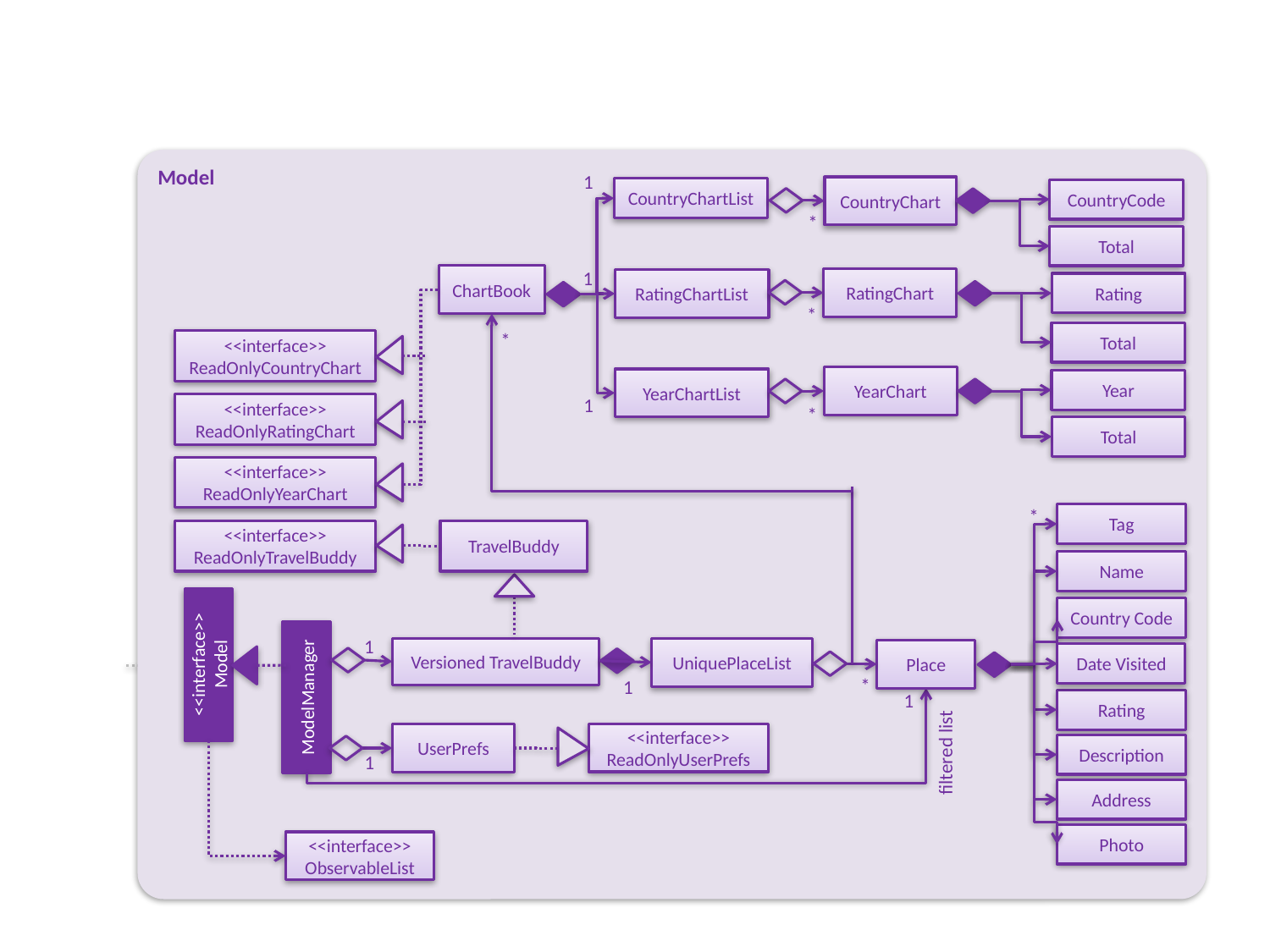

Model
1
CountryChart
CountryChartList
CountryCode

*
Total
ChartBook
1
RatingChart
RatingChartList
Rating

*
Total
*
<<interface>>
ReadOnlyCountryChart

YearChart
YearChartList
Year

1
<<interface>>
ReadOnlyRatingChart
*

Total
<<interface>>
ReadOnlyYearChart

*
Tag
<<interface>>
ReadOnlyTravelBuddy
TravelBuddy

Name

Country Code
1
Versioned TravelBuddy
UniquePlaceList
Place
<<interface>>
Model
Date Visited

ModelManager
*
1
1
Rating
<<interface>>
ReadOnlyUserPrefs
UserPrefs

Description

filtered list
1
Address
Photo
<<interface>>
ObservableList